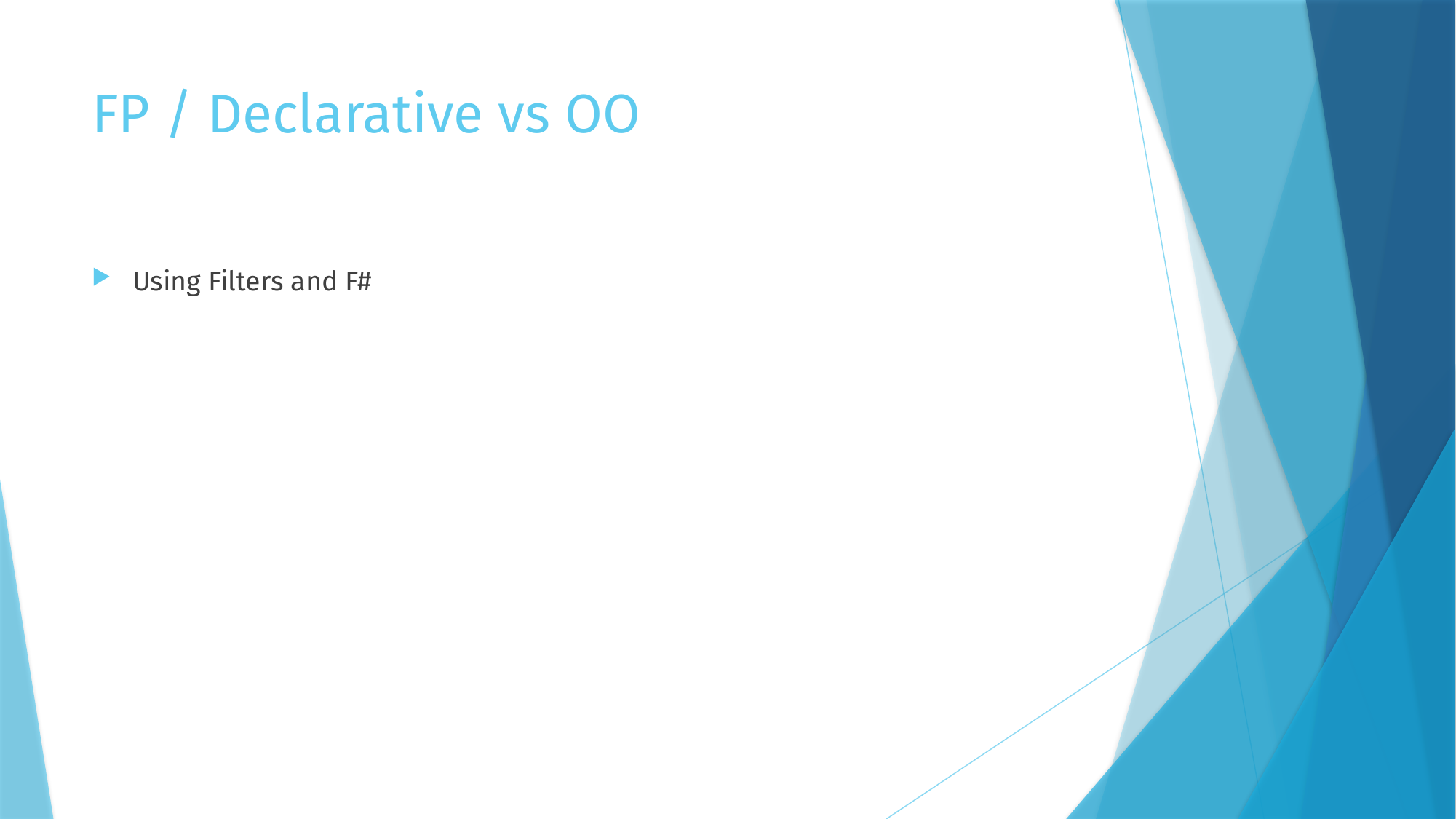

# FP / Declarative vs OO
Using Filters and F#